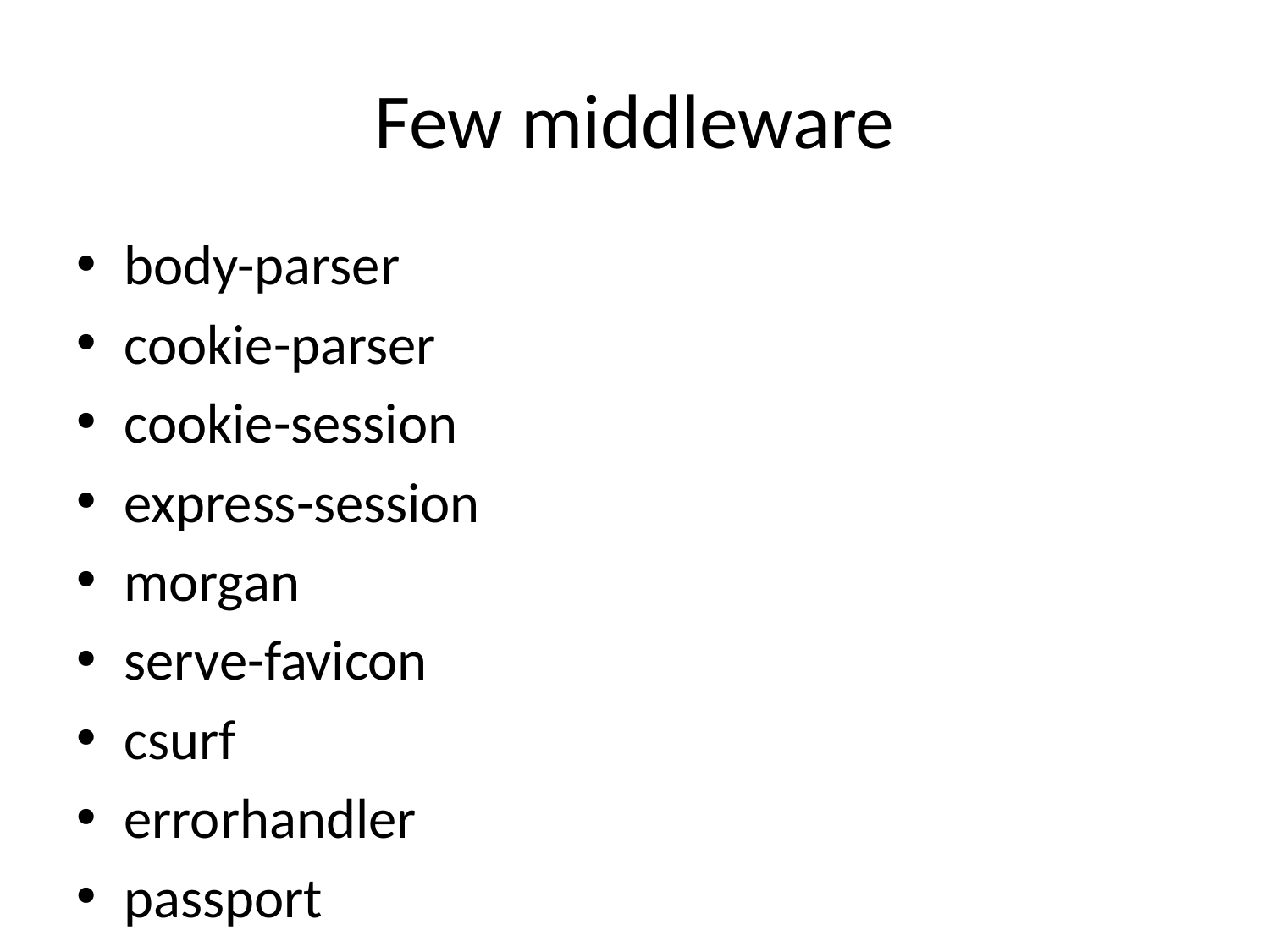

# Few middleware
body-parser
cookie-parser
cookie-session
express-session
morgan
serve-favicon
csurf
errorhandler
passport